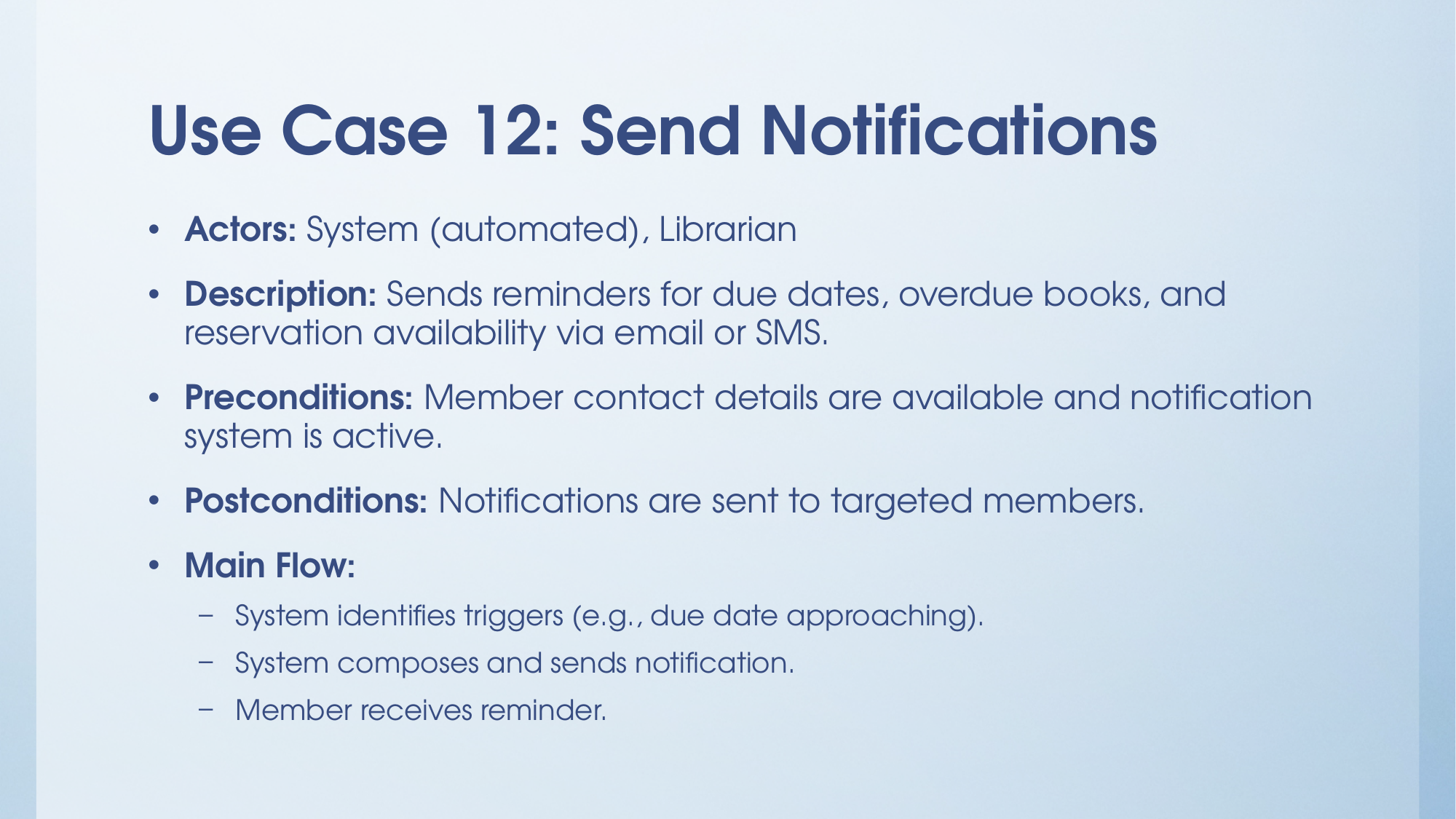

# Use Case 12: Send Notifications
Actors: System (automated), Librarian
Description: Sends reminders for due dates, overdue books, and reservation availability via email or SMS.
Preconditions: Member contact details are available and notification system is active.
Postconditions: Notifications are sent to targeted members.
Main Flow:
System identifies triggers (e.g., due date approaching).
System composes and sends notification.
Member receives reminder.